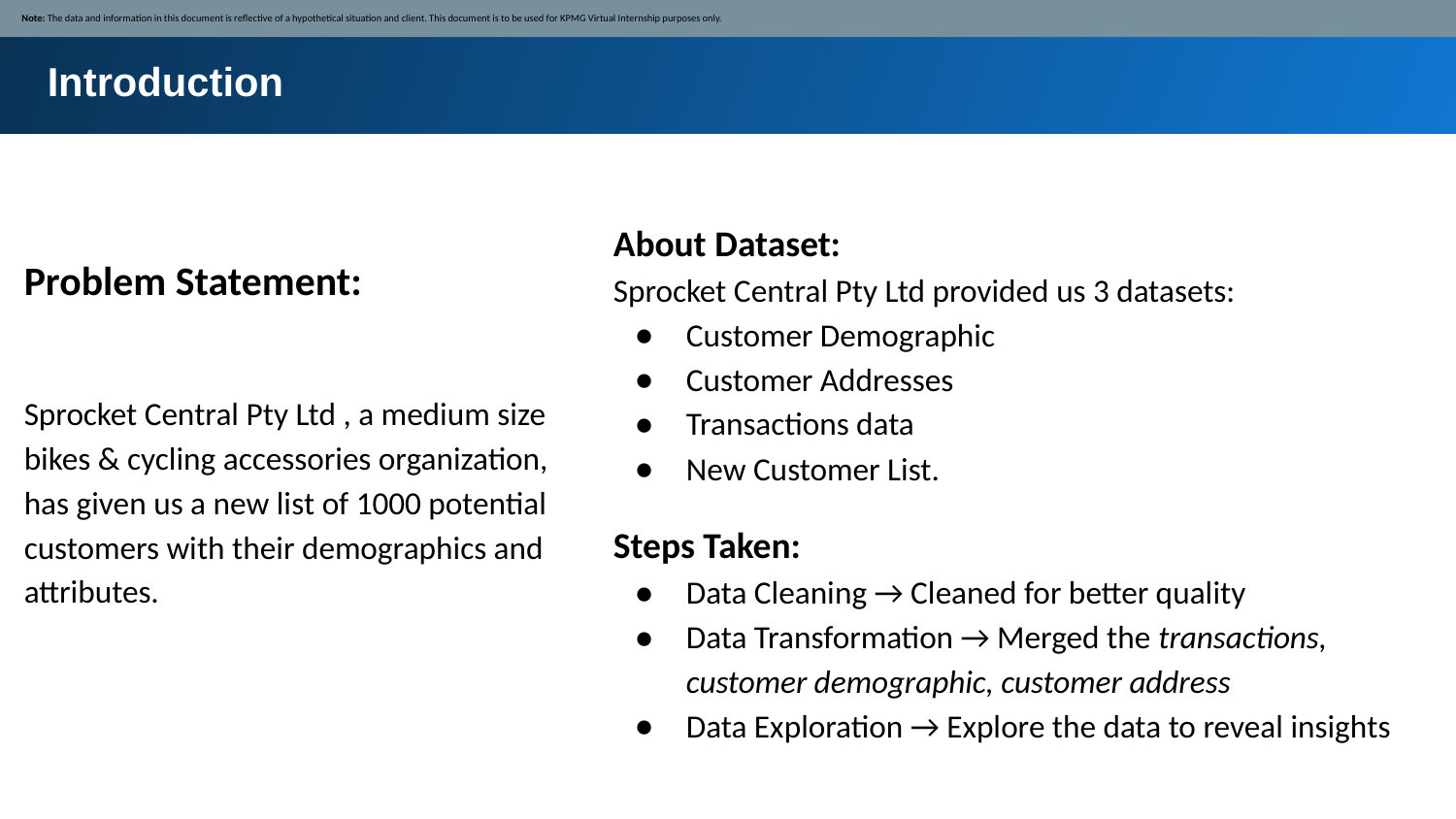

Note: The data and information in this document is reflective of a hypothetical situation and client. This document is to be used for KPMG Virtual Internship purposes only.
Introduction

About Dataset:
Sprocket Central Pty Ltd provided us 3 datasets:
Customer Demographic
Customer Addresses
Transactions data
New Customer List.

Steps Taken:
Data Cleaning → Cleaned for better quality
Data Transformation → Merged the transactions, customer demographic, customer address
Data Exploration → Explore the data to reveal insights

Problem Statement:

Sprocket Central Pty Ltd , a medium size bikes & cycling accessories organization, has given us a new list of 1000 potential customers with their demographics and attributes.